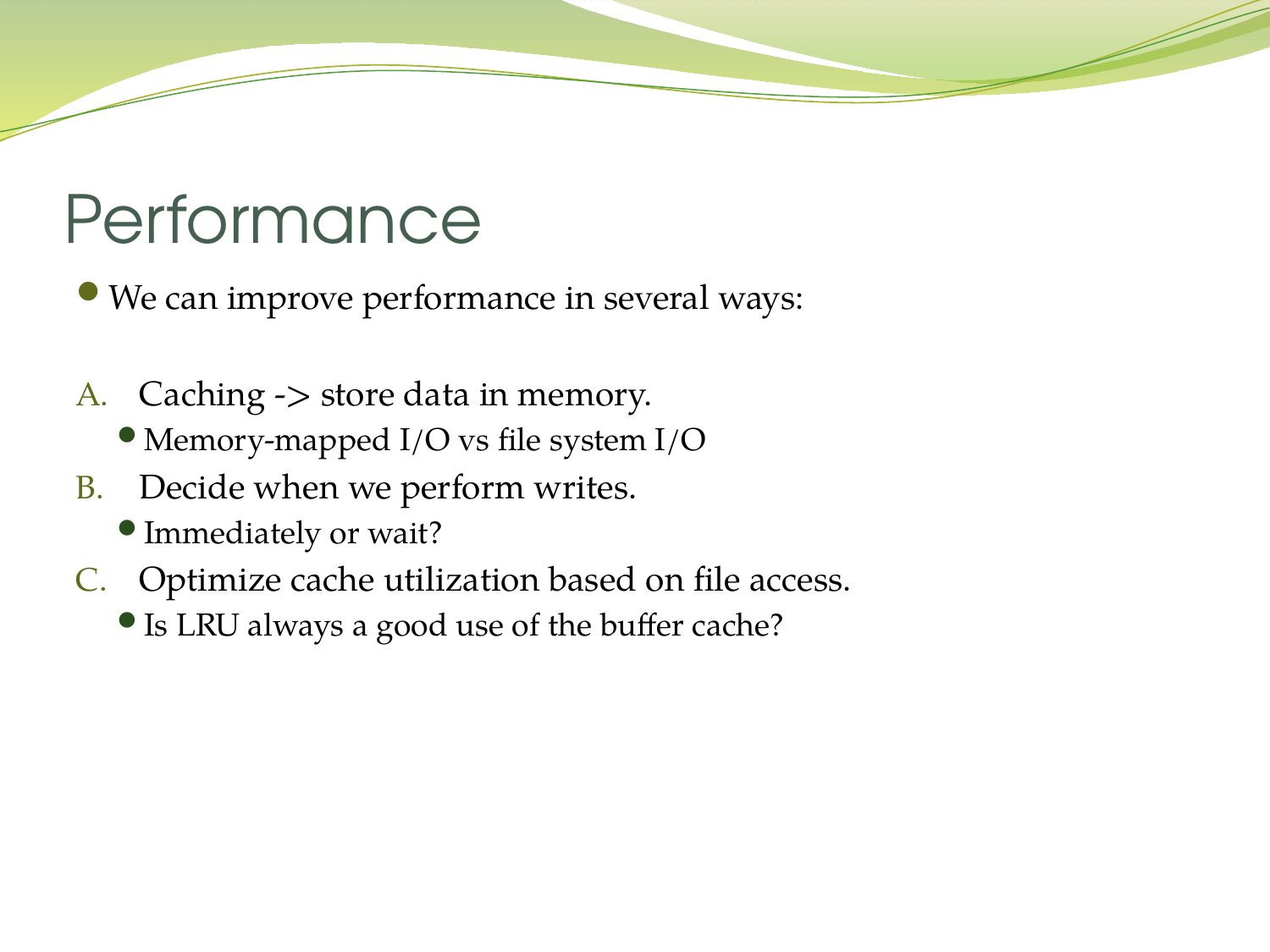

# Performance
We can improve performance in several ways:

Caching -> store data in memory.
Memory-mapped I/O vs file system I/O
Decide when we perform writes.
Immediately or wait?
Optimize cache utilization based on file access.
Is LRU always a good use of the buffer cache?